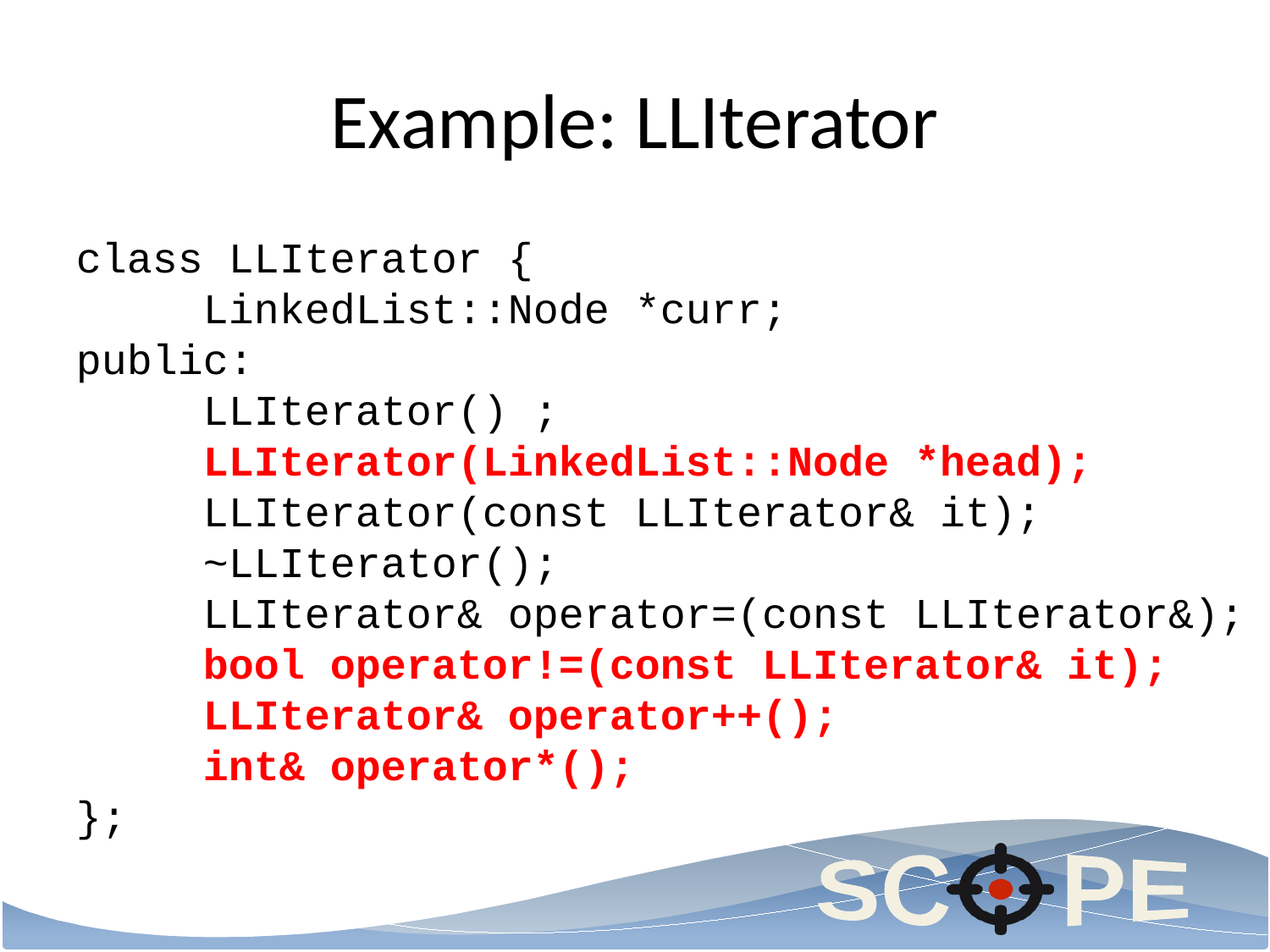

# Example: LLIterator
class LLIterator {
	LinkedList::Node *curr;
public:
     LLIterator() ;
     LLIterator(LinkedList::Node *head);
     LLIterator(const LLIterator& it);
     ~LLIterator();
     LLIterator& operator=(const LLIterator&);
     bool operator!=(const LLIterator& it);
	LLIterator& operator++();
     int& operator*();
};